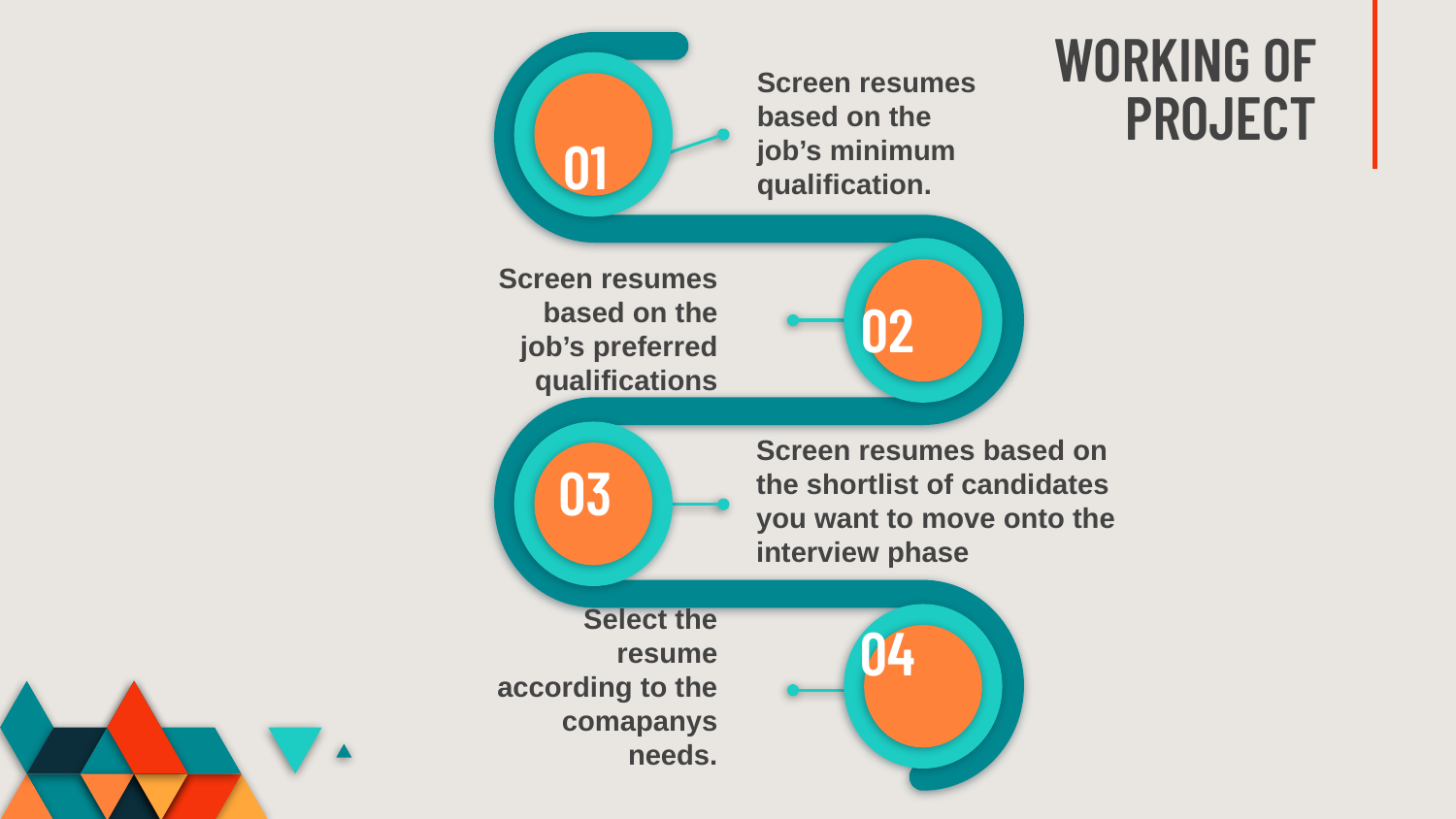

Screen resumes based on the job’s minimum qualification.
# WORKING OF PROJECT
01
02
Screen resumes based on the job’s preferred qualifications

03
Screen resumes based on the shortlist of candidates you want to move onto the interview phase

04

Select the resume according to the comapanys needs.